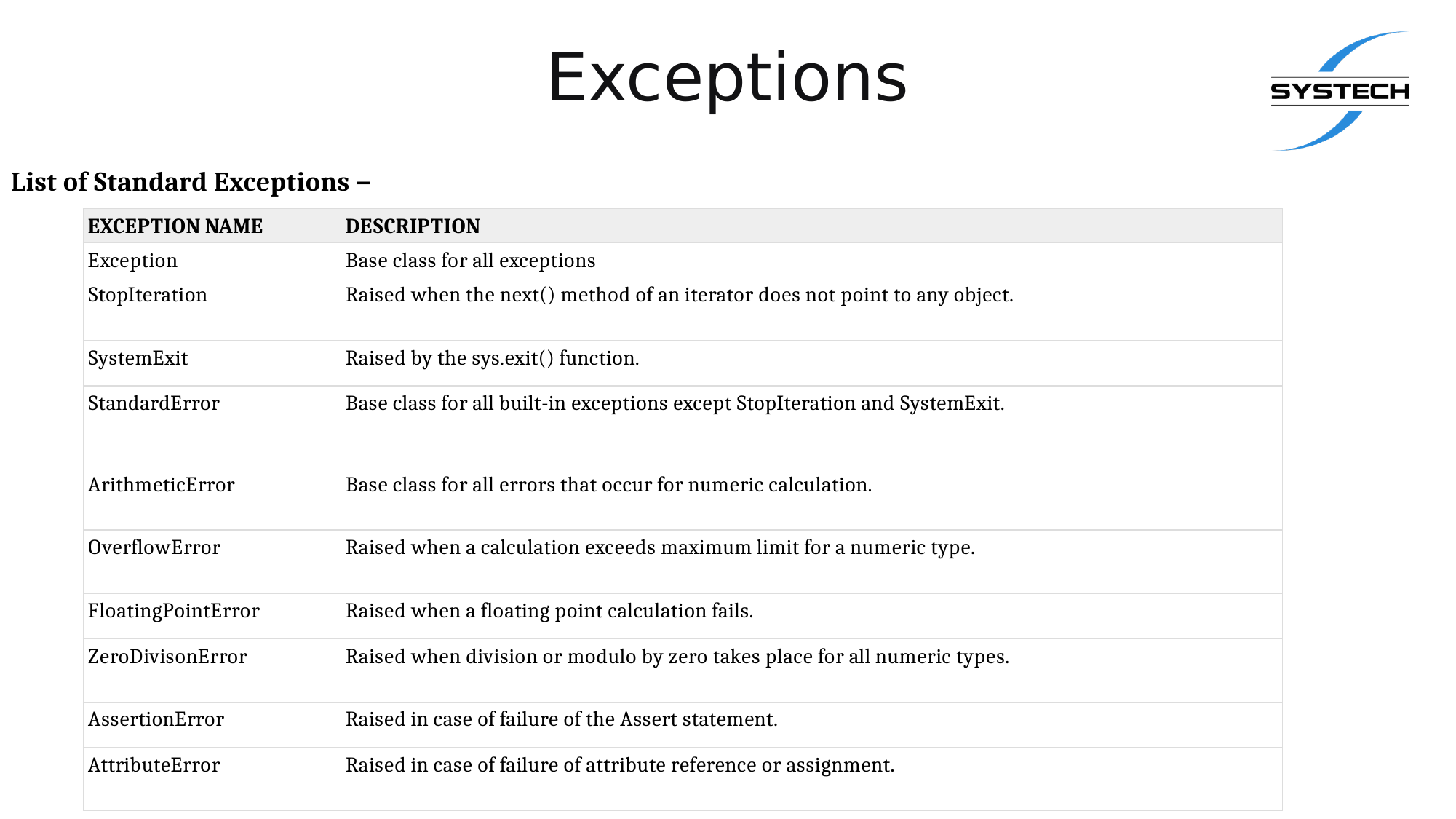

Exceptions
List of Standard Exceptions −
| EXCEPTION NAME | DESCRIPTION |
| --- | --- |
| Exception | Base class for all exceptions |
| StopIteration | Raised when the next() method of an iterator does not point to any object. |
| SystemExit | Raised by the sys.exit() function. |
| StandardError | Base class for all built-in exceptions except StopIteration and SystemExit. |
| ArithmeticError | Base class for all errors that occur for numeric calculation. |
| OverflowError | Raised when a calculation exceeds maximum limit for a numeric type. |
| FloatingPointError | Raised when a floating point calculation fails. |
| ZeroDivisonError | Raised when division or modulo by zero takes place for all numeric types. |
| AssertionError | Raised in case of failure of the Assert statement. |
| AttributeError | Raised in case of failure of attribute reference or assignment. |